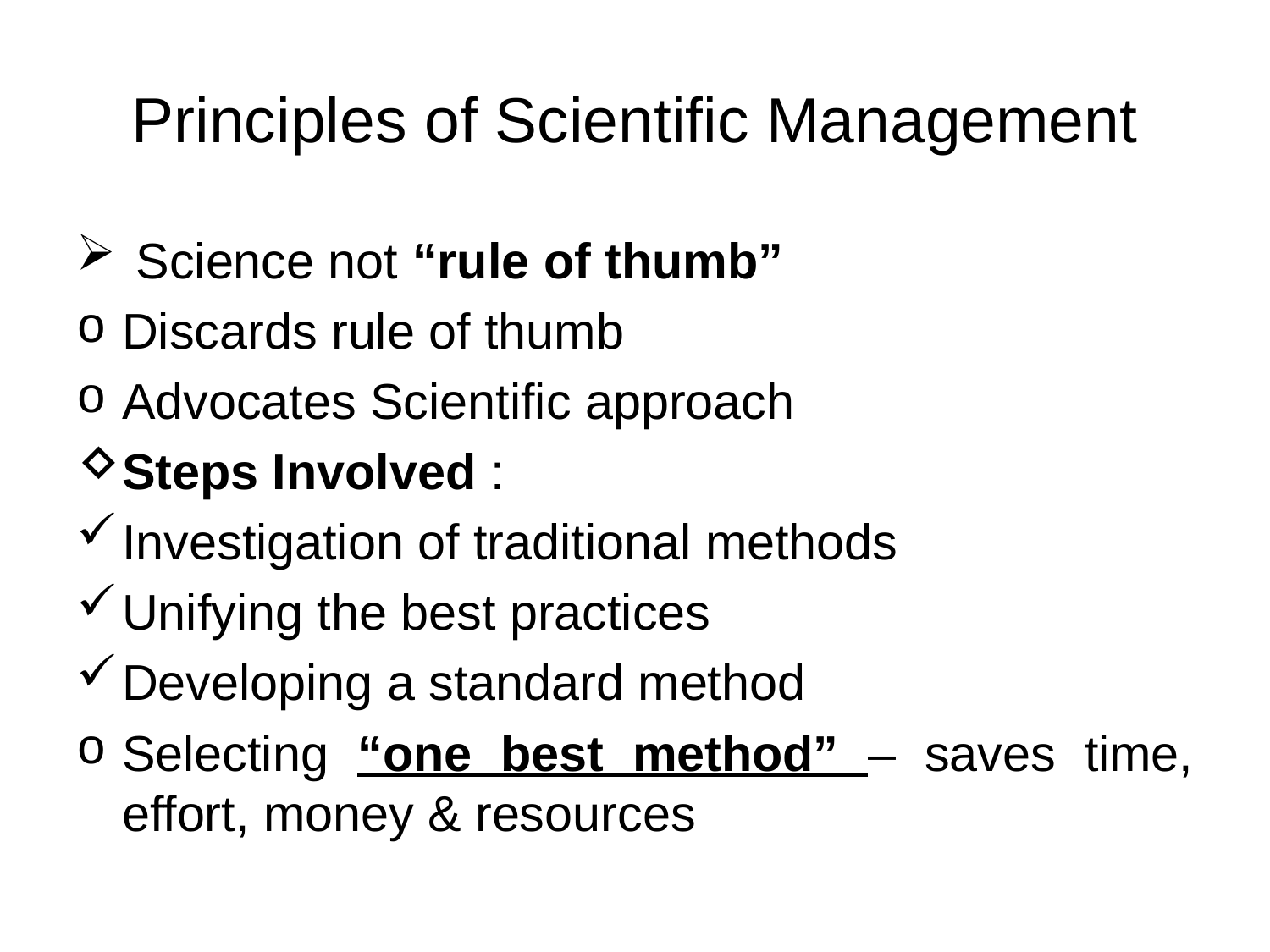

# Principles of Scientific Management
 Science not “rule of thumb”
Discards rule of thumb
Advocates Scientific approach
Steps Involved :
Investigation of traditional methods
Unifying the best practices
Developing a standard method
Selecting “one best method” – saves time, effort, money & resources